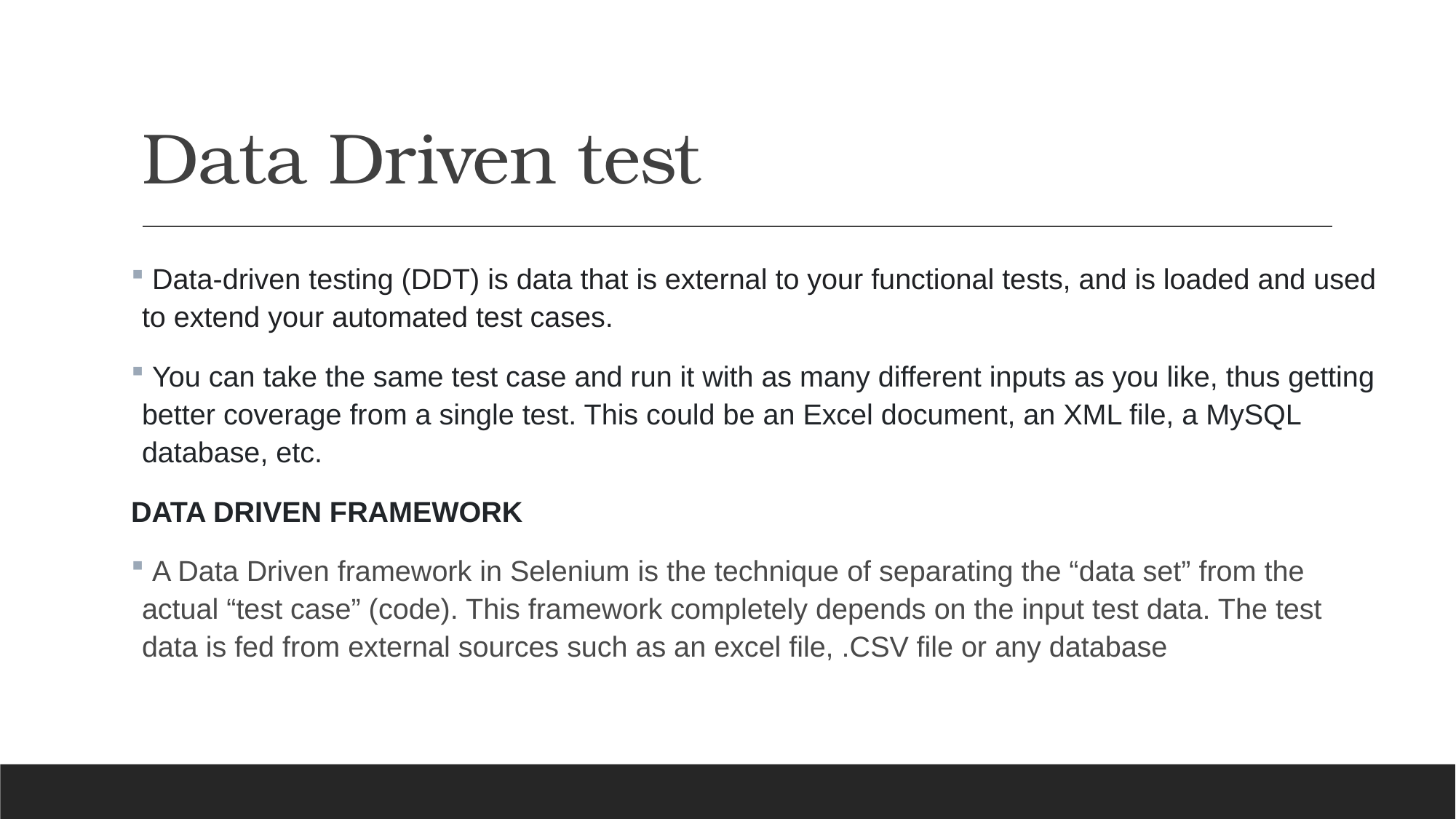

# Data Driven test
 Data-driven testing (DDT) is data that is external to your functional tests, and is loaded and used to extend your automated test cases.
 You can take the same test case and run it with as many different inputs as you like, thus getting better coverage from a single test. This could be an Excel document, an XML file, a MySQL database, etc.
DATA DRIVEN FRAMEWORK
 A Data Driven framework in Selenium is the technique of separating the “data set” from the actual “test case” (code). This framework completely depends on the input test data. The test data is fed from external sources such as an excel file, .CSV file or any database